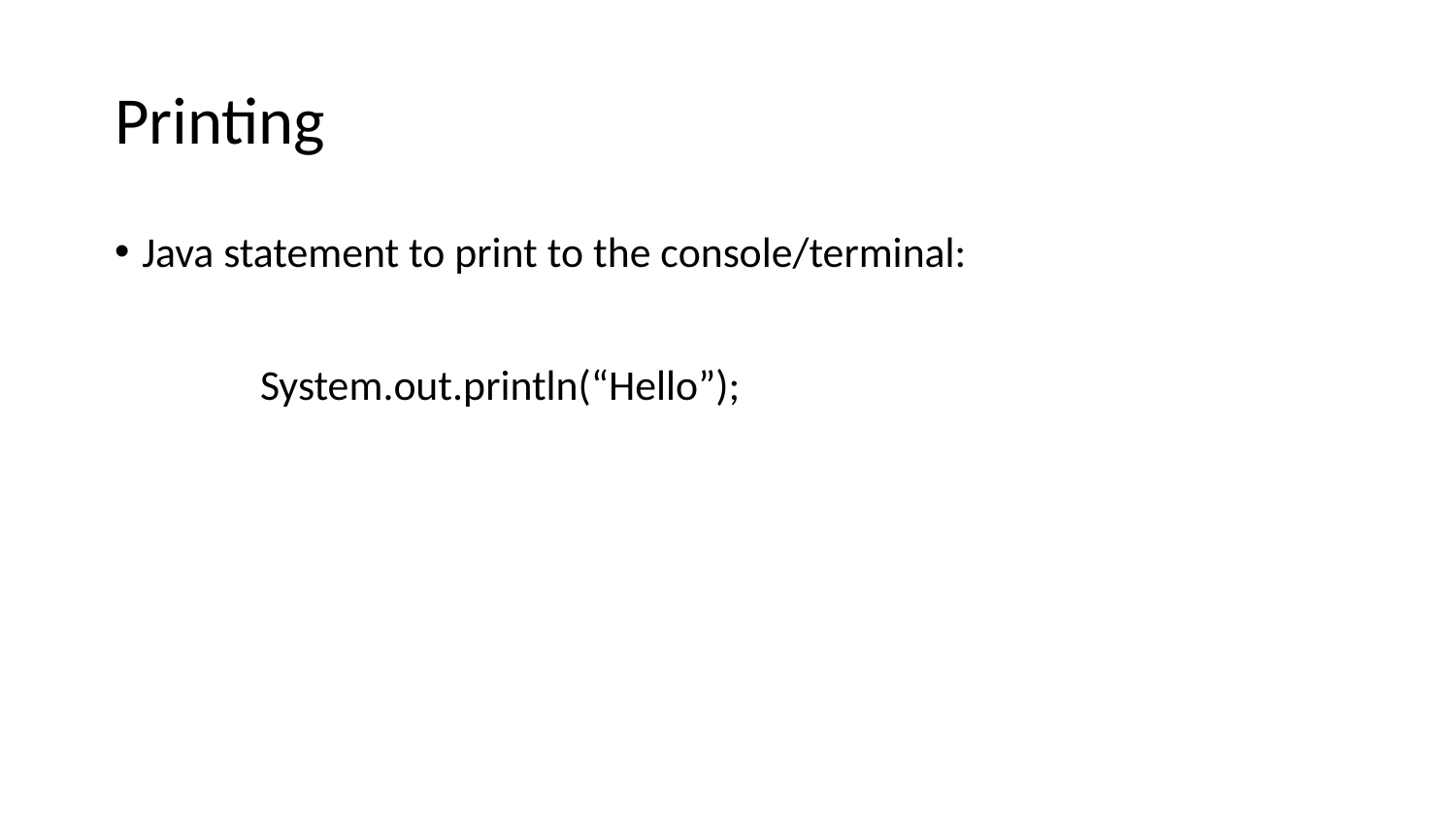

# Printing
Java statement to print to the console/terminal:

	System.out.println(“Hello”);